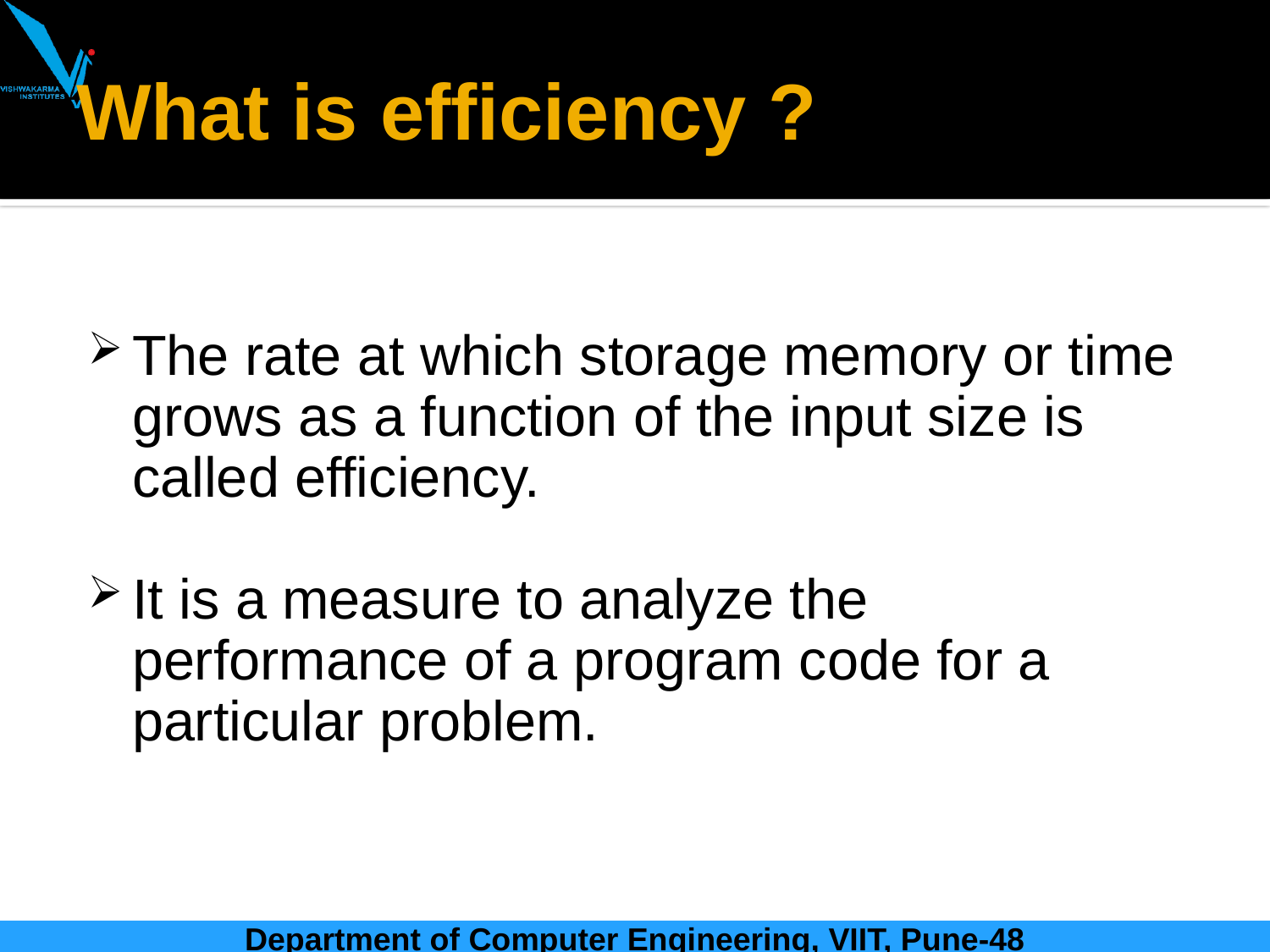

# What is efficiency ?

The rate at which storage memory or time grows as a function of the input size is called efficiency.

It is a measure to analyze the performance of a program code for a particular problem.